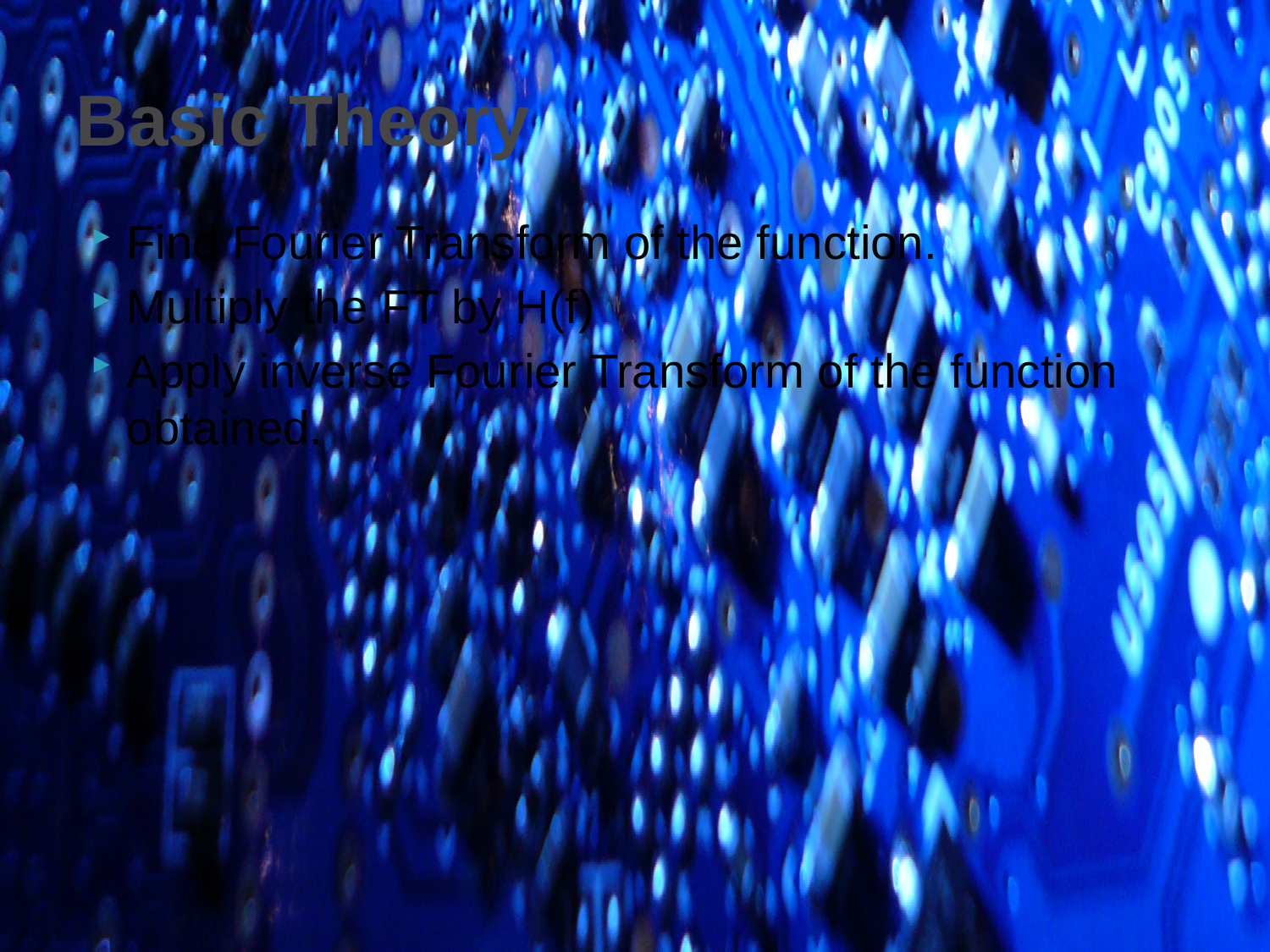

# Basic Theory
Find Fourier Transform of the function.
Multiply the FT by H(f)
Apply inverse Fourier Transform of the function obtained.